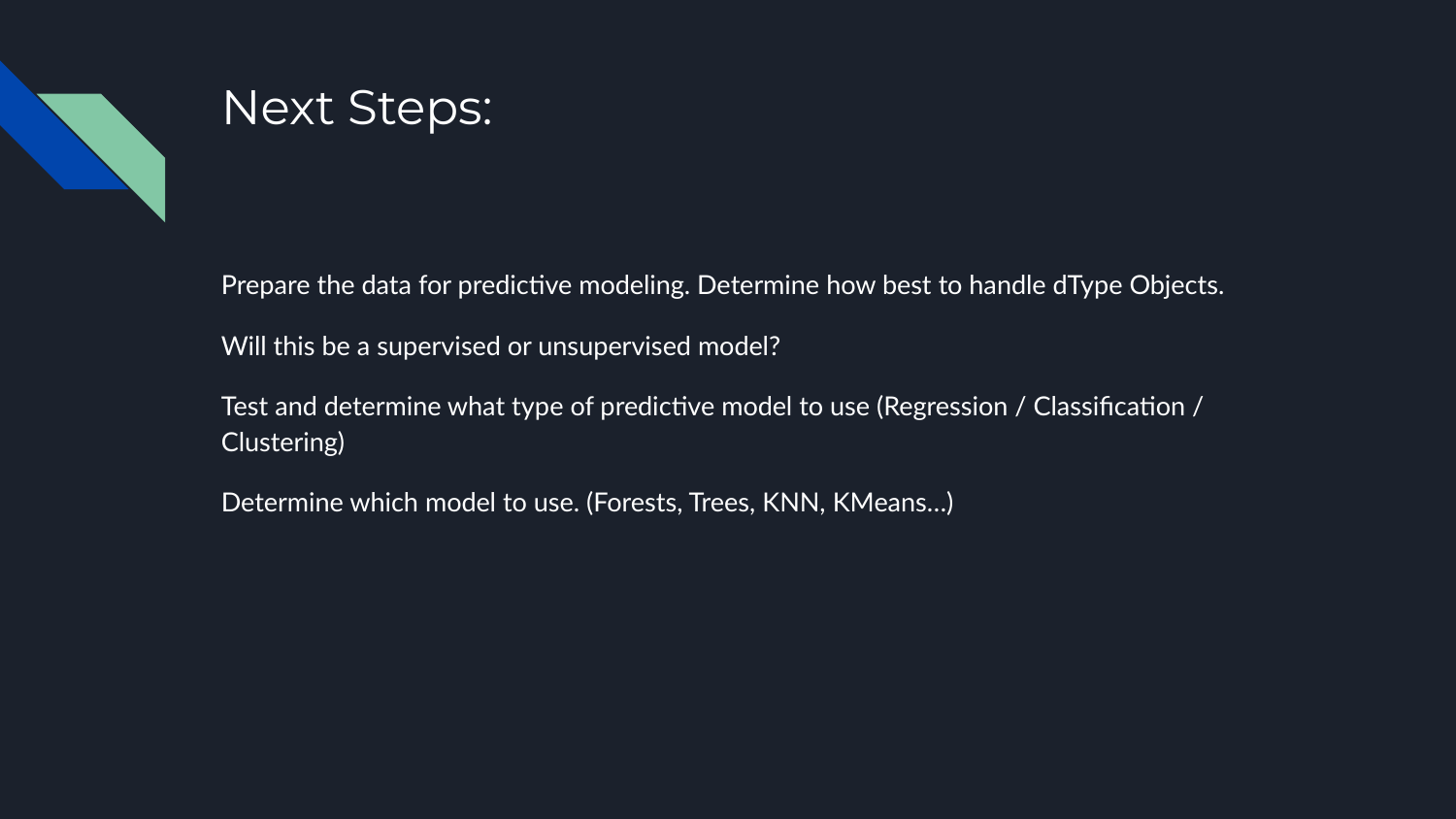

# Next Steps:
Prepare the data for predictive modeling. Determine how best to handle dType Objects.
Will this be a supervised or unsupervised model?
Test and determine what type of predictive model to use (Regression / Classification / Clustering)
Determine which model to use. (Forests, Trees, KNN, KMeans…)